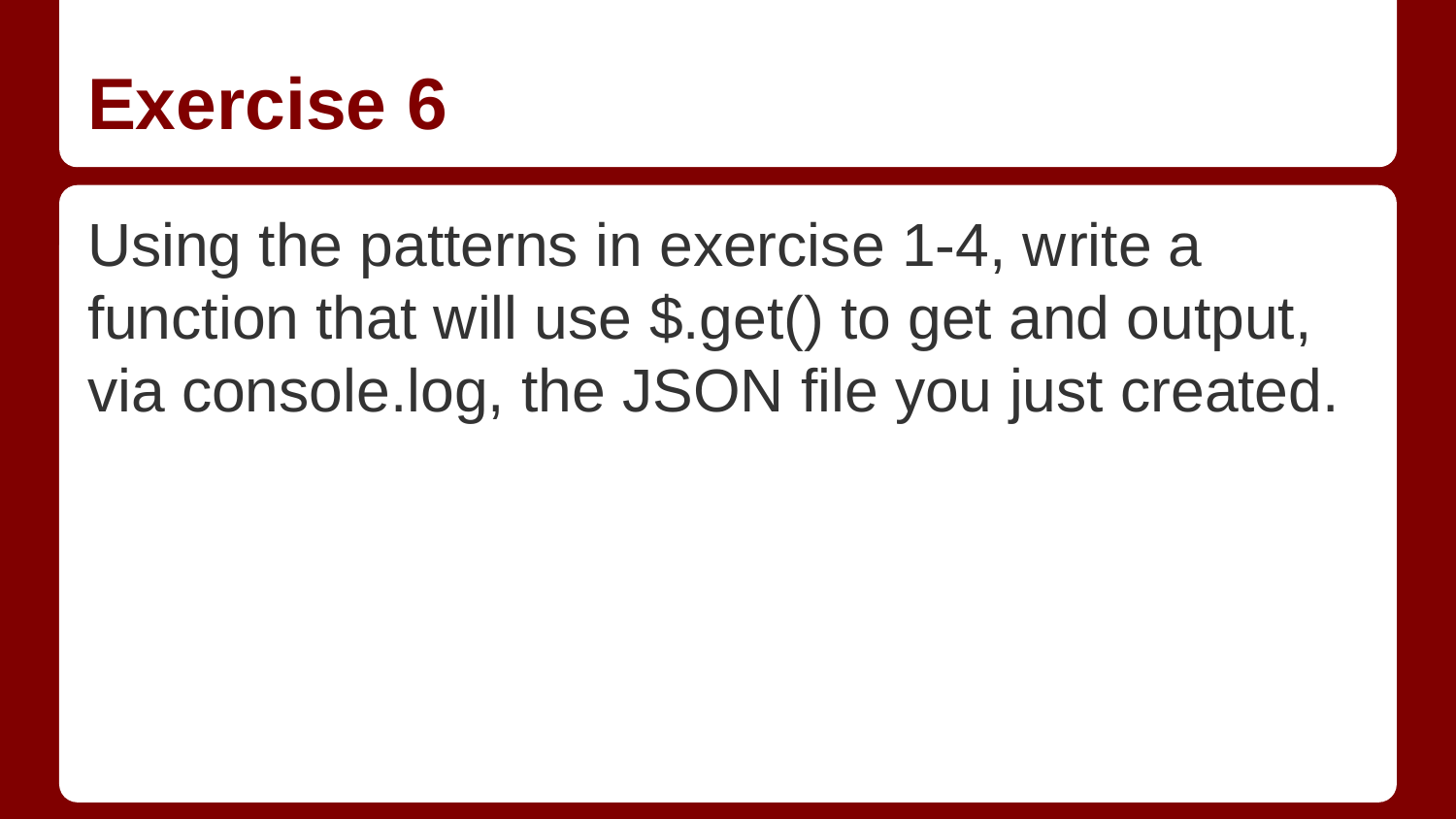

# Exercise 6
Using the patterns in exercise 1-4, write a function that will use $.get() to get and output, via console.log, the JSON file you just created.